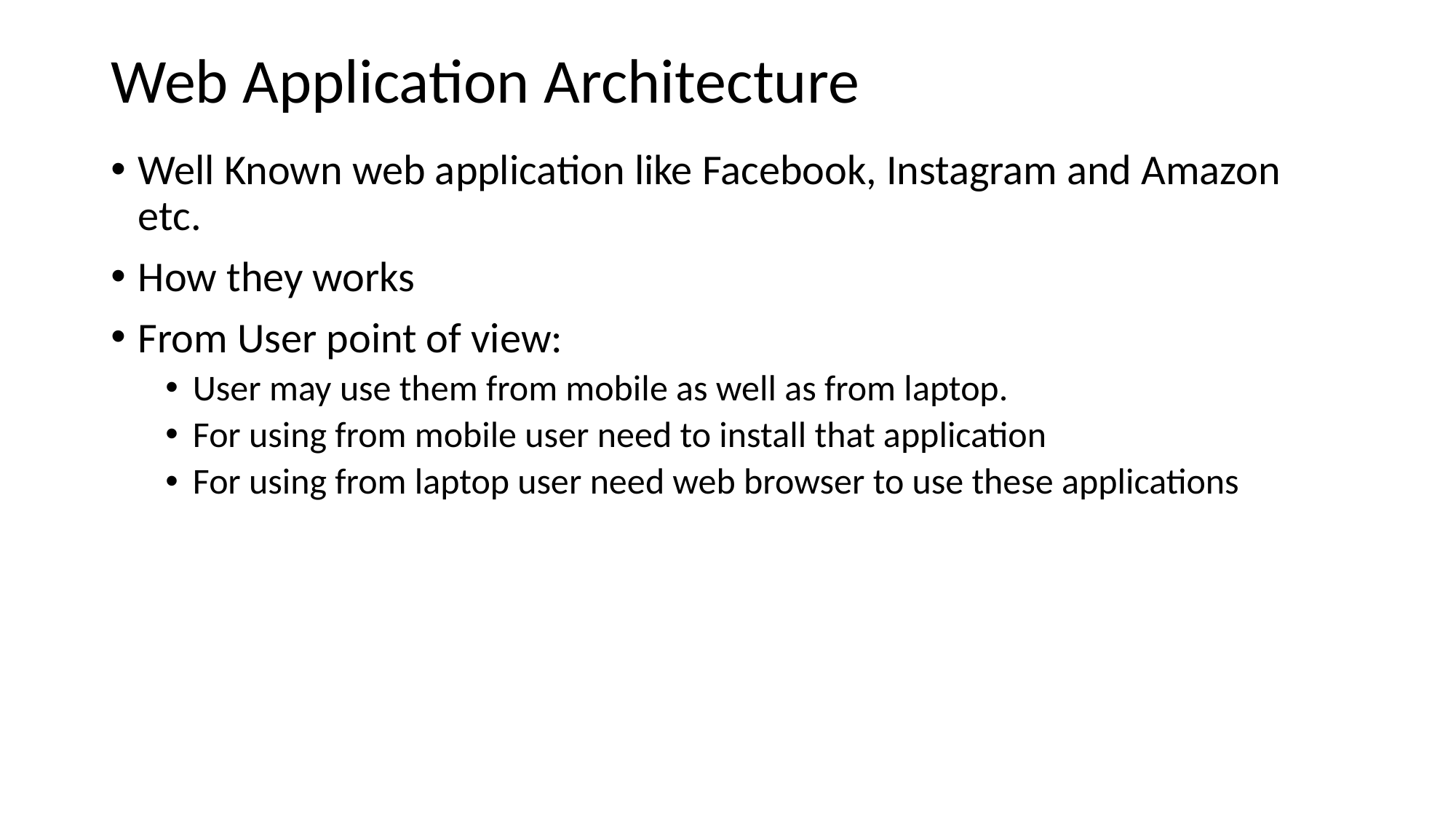

# Web Application Architecture
Well Known web application like Facebook, Instagram and Amazon etc.
How they works
From User point of view:
User may use them from mobile as well as from laptop.
For using from mobile user need to install that application
For using from laptop user need web browser to use these applications